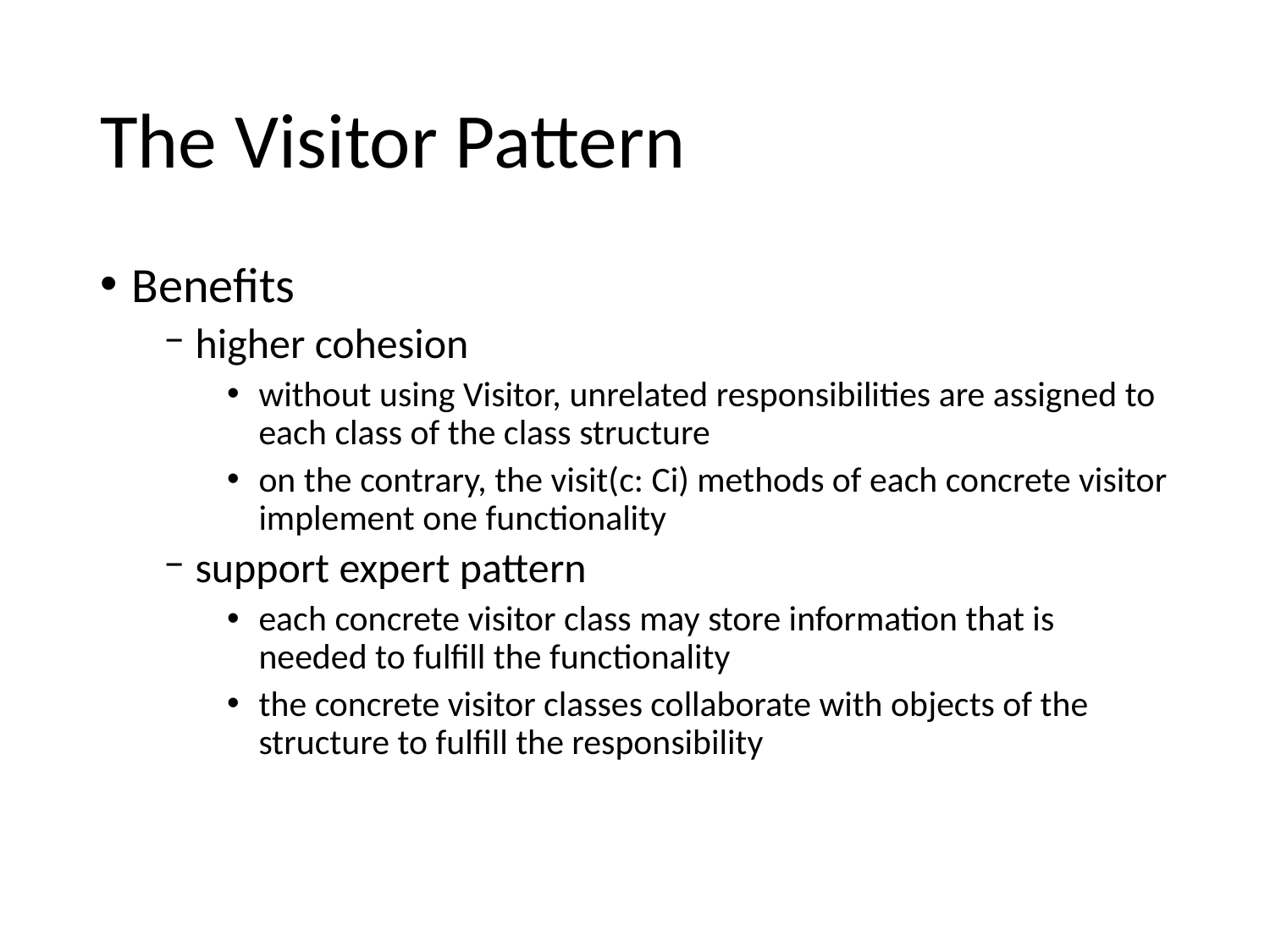

# The Visitor Pattern
Benefits
higher cohesion
without using Visitor, unrelated responsibilities are assigned to each class of the class structure
on the contrary, the visit(c: Ci) methods of each concrete visitor implement one functionality
support expert pattern
each concrete visitor class may store information that is needed to fulfill the functionality
the concrete visitor classes collaborate with objects of the structure to fulfill the responsibility